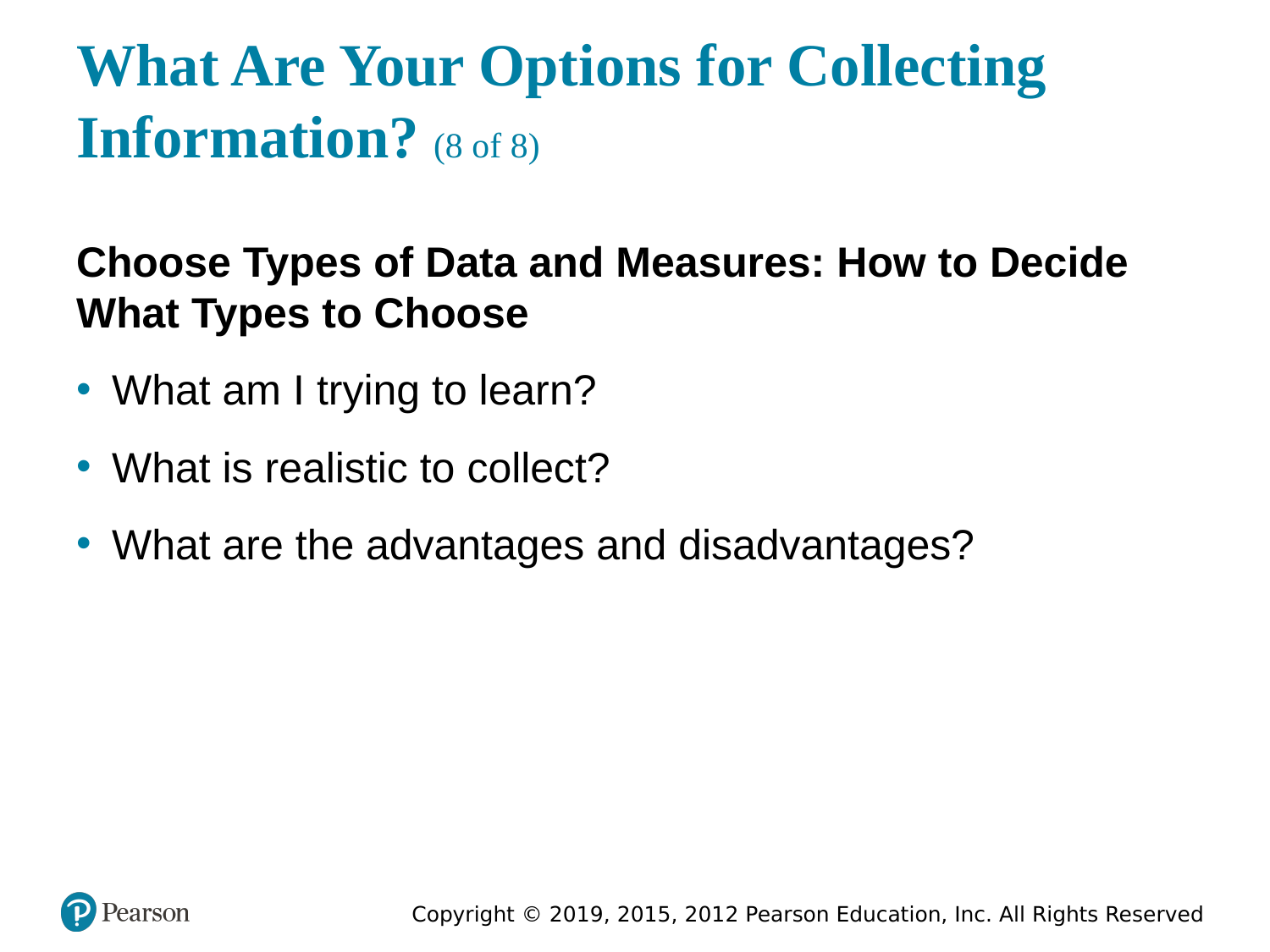

# What Are Your Options for Collecting Information? (8 of 8)
Choose Types of Data and Measures: How to Decide What Types to Choose
What am I trying to learn?
What is realistic to collect?
What are the advantages and disadvantages?